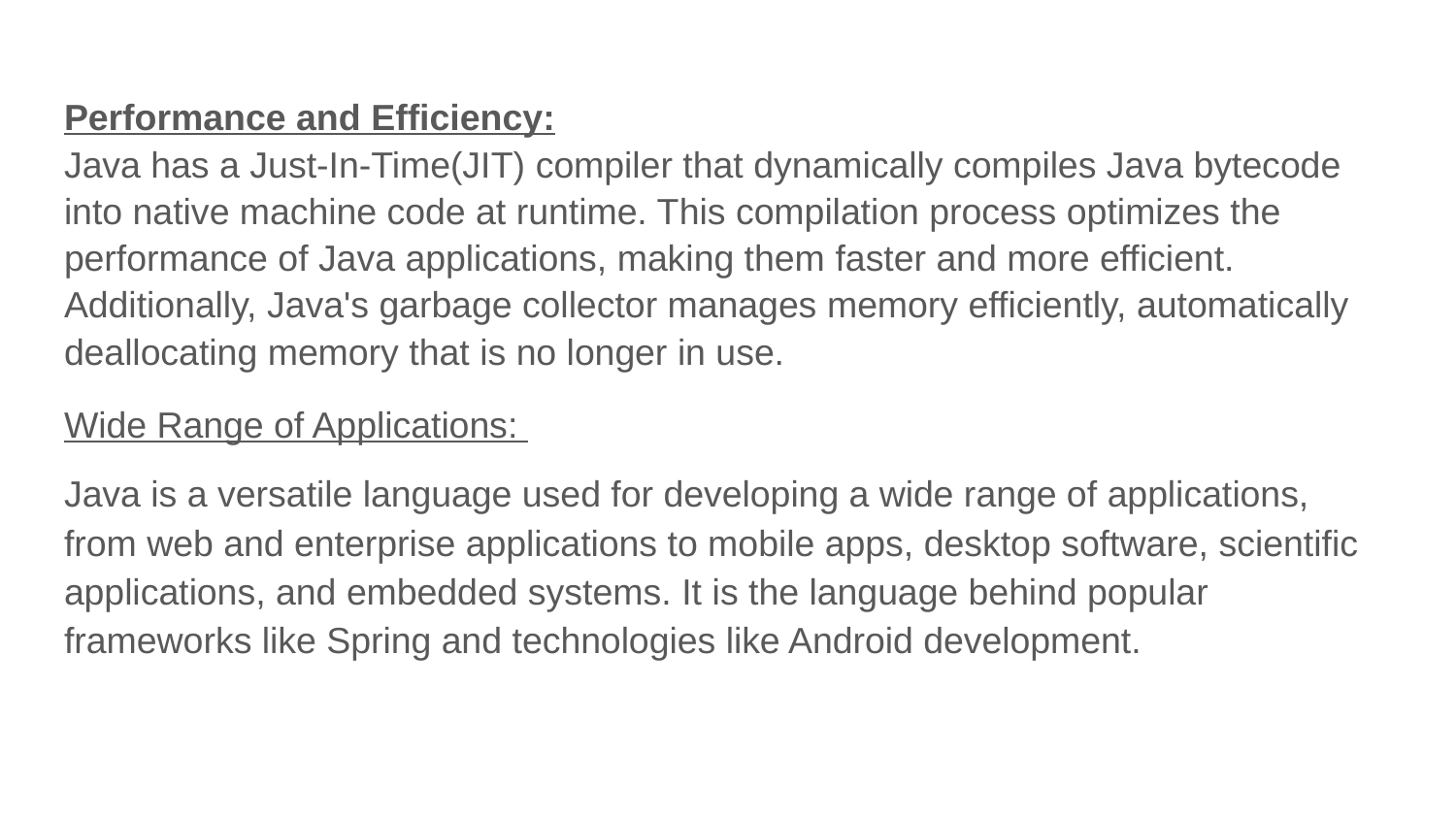

Performance and Efficiency:
Java has a Just-In-Time(JIT) compiler that dynamically compiles Java bytecode into native machine code at runtime. This compilation process optimizes the performance of Java applications, making them faster and more efficient. Additionally, Java's garbage collector manages memory efficiently, automatically deallocating memory that is no longer in use.
Wide Range of Applications:
Java is a versatile language used for developing a wide range of applications, from web and enterprise applications to mobile apps, desktop software, scientific applications, and embedded systems. It is the language behind popular frameworks like Spring and technologies like Android development.